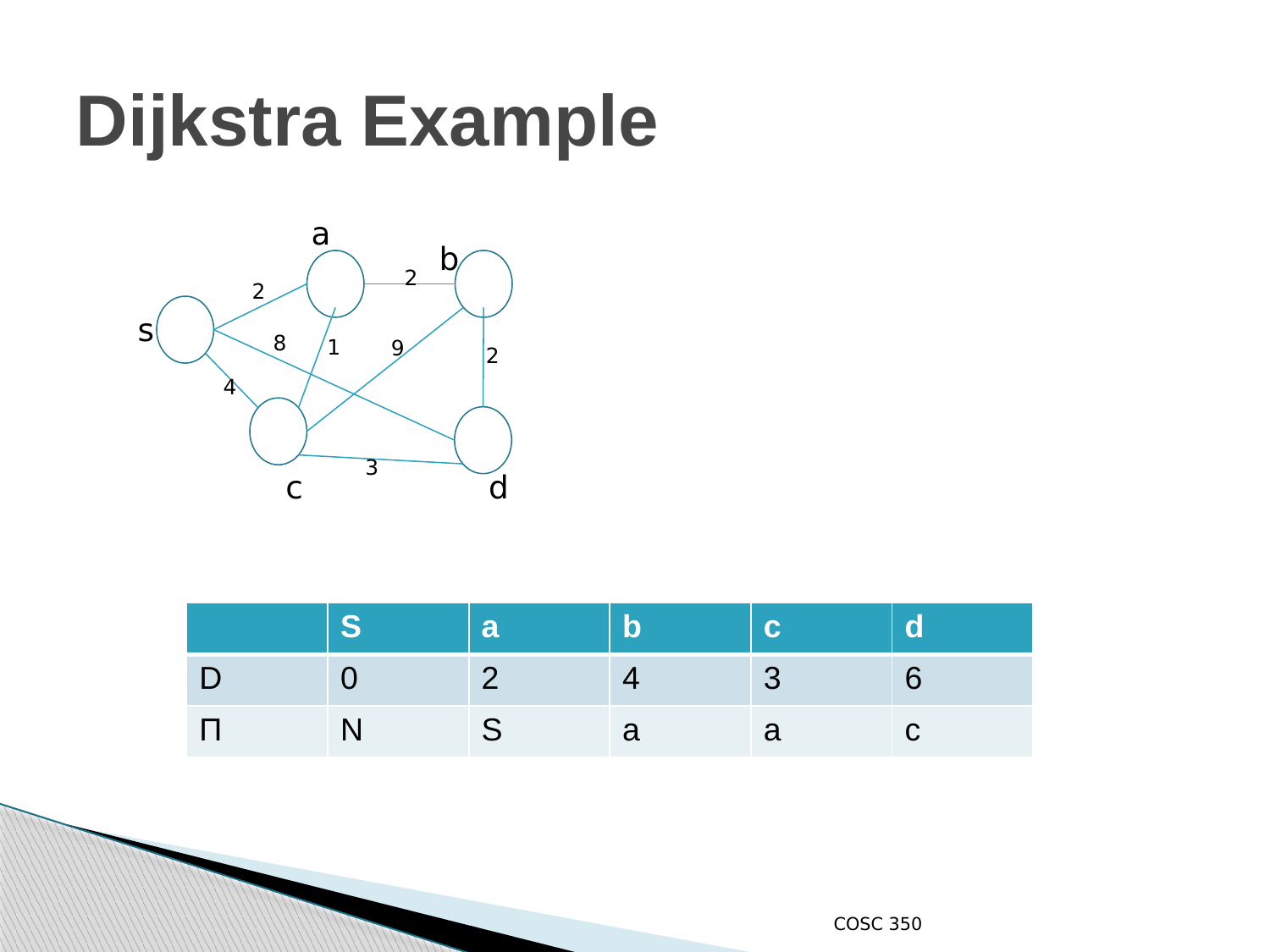

# Dijkstra Example
a
b

2
2

s
8
1
9
2
4

3
c
d
|  | S | a | b | c | d |
| --- | --- | --- | --- | --- | --- |
| D | 0 | 2 | 4 | 3 | 6 |
| Π | N | S | a | a | c |
COSC 350